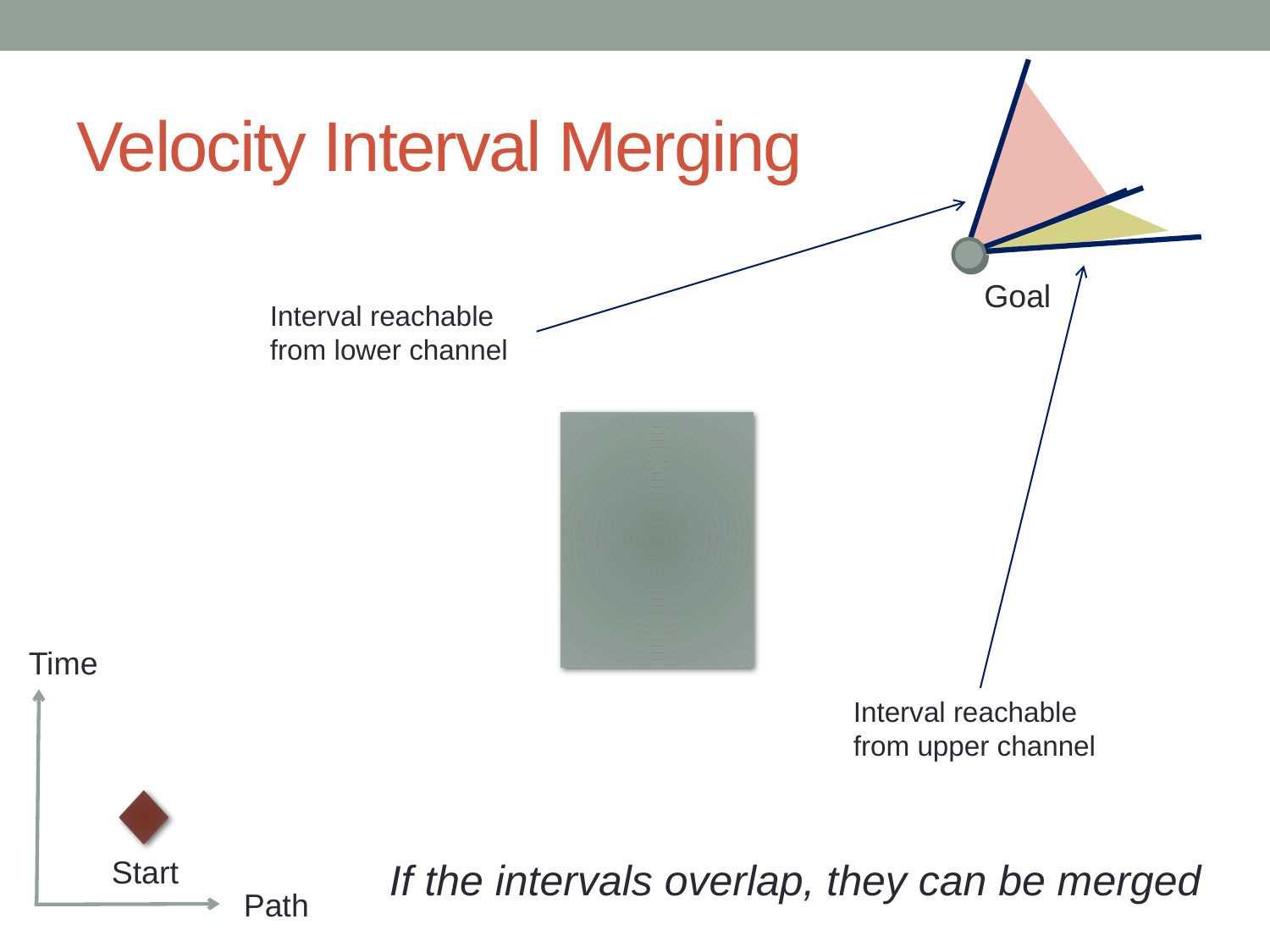

# Velocity Interval Merging

Goal
Interval reachable from lower channel

Time
Interval reachable from upper channel

Start
If the intervals overlap, they can be merged
Path